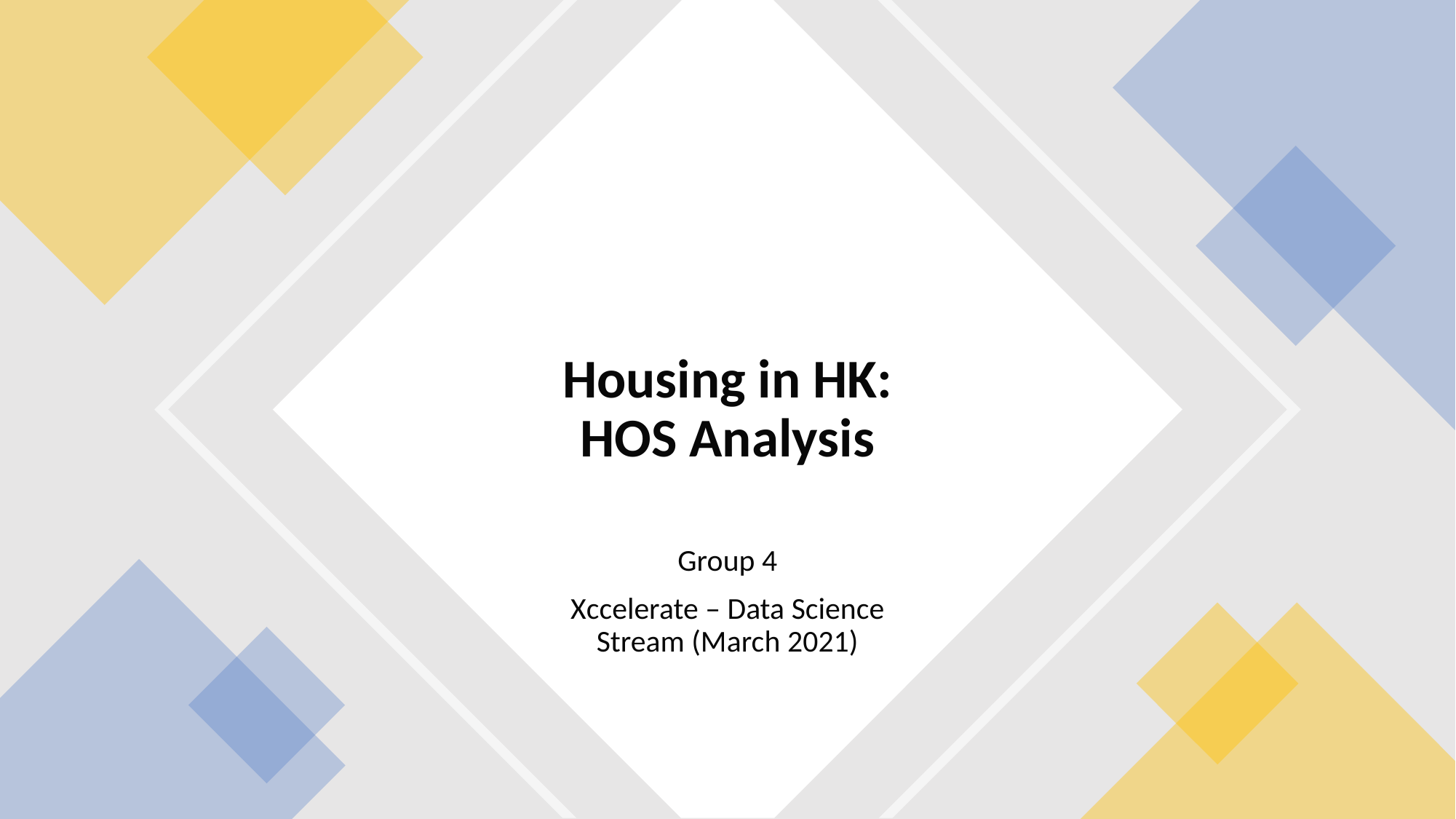

# Housing in HK: HOS Analysis
Group 4
Xccelerate – Data Science Stream (March 2021)